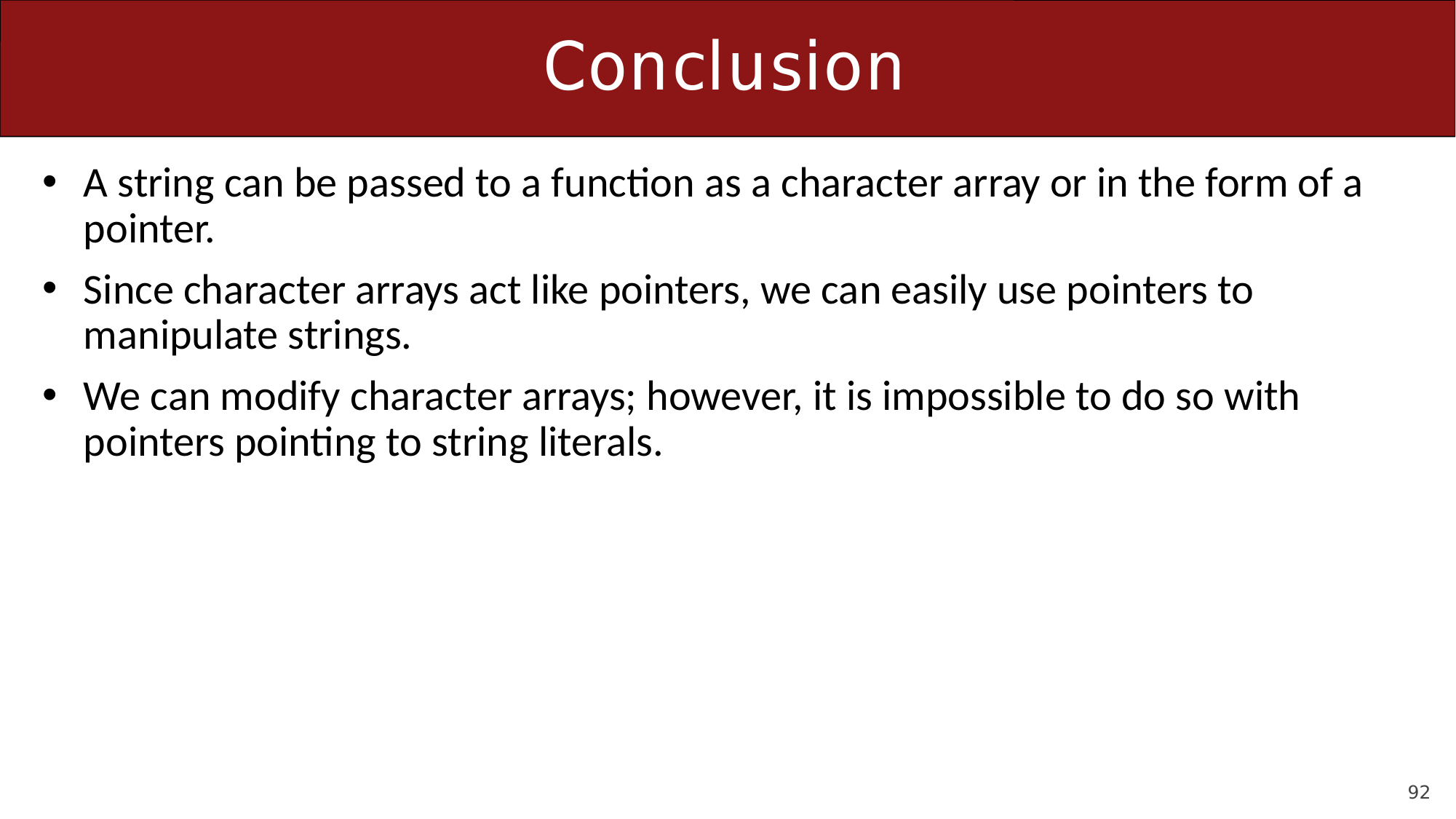

# Conclusion
A string can be passed to a function as a character array or in the form of a pointer.
Since character arrays act like pointers, we can easily use pointers to manipulate strings.
We can modify character arrays; however, it is impossible to do so with pointers pointing to string literals.